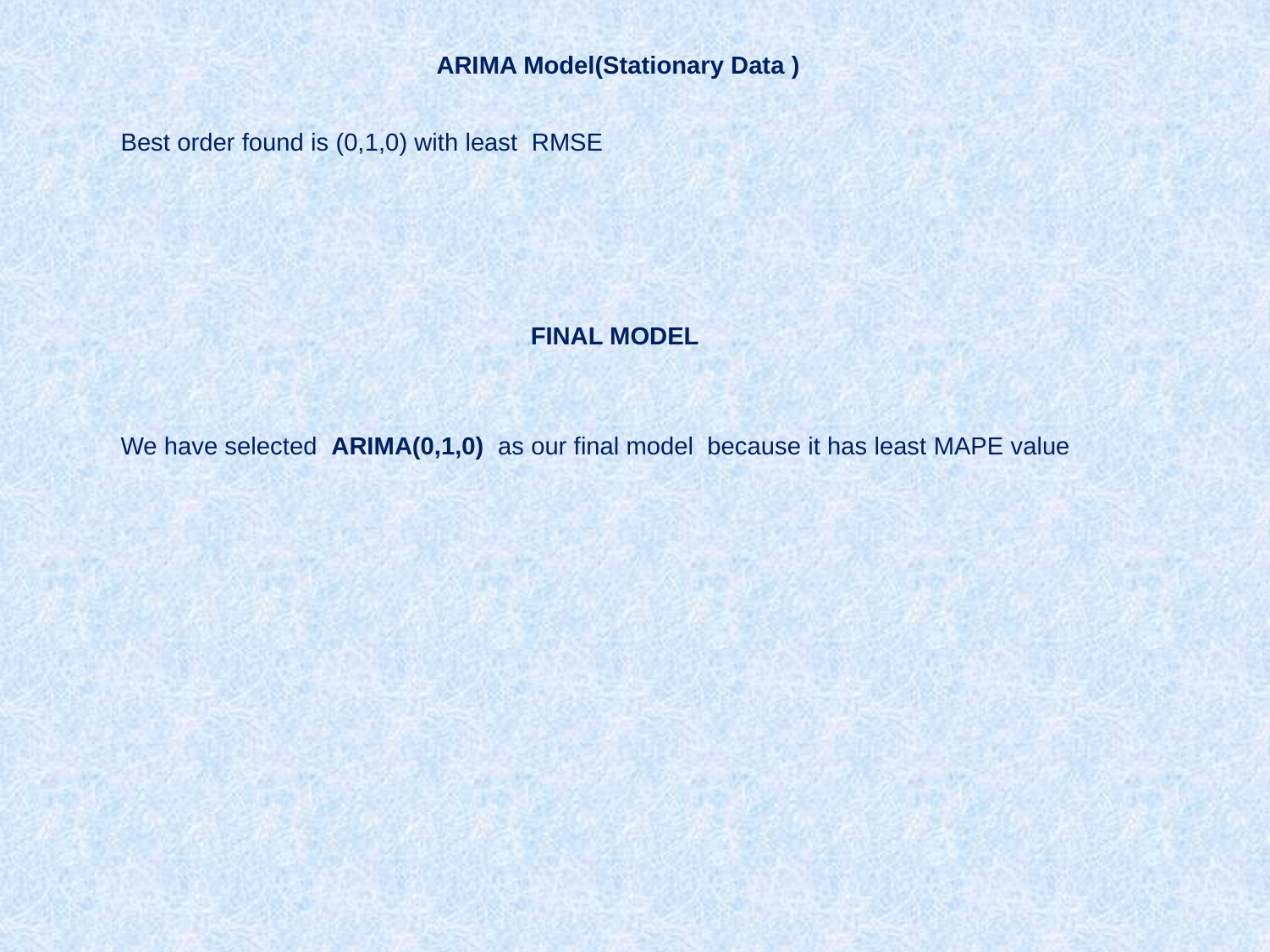

ARIMA Model(Stationary Data )
Best order found is (0,1,0) with least  RMSE
FINAL MODEL
We have selected  ARIMA(0,1,0)  as our final model  because it has least MAPE value